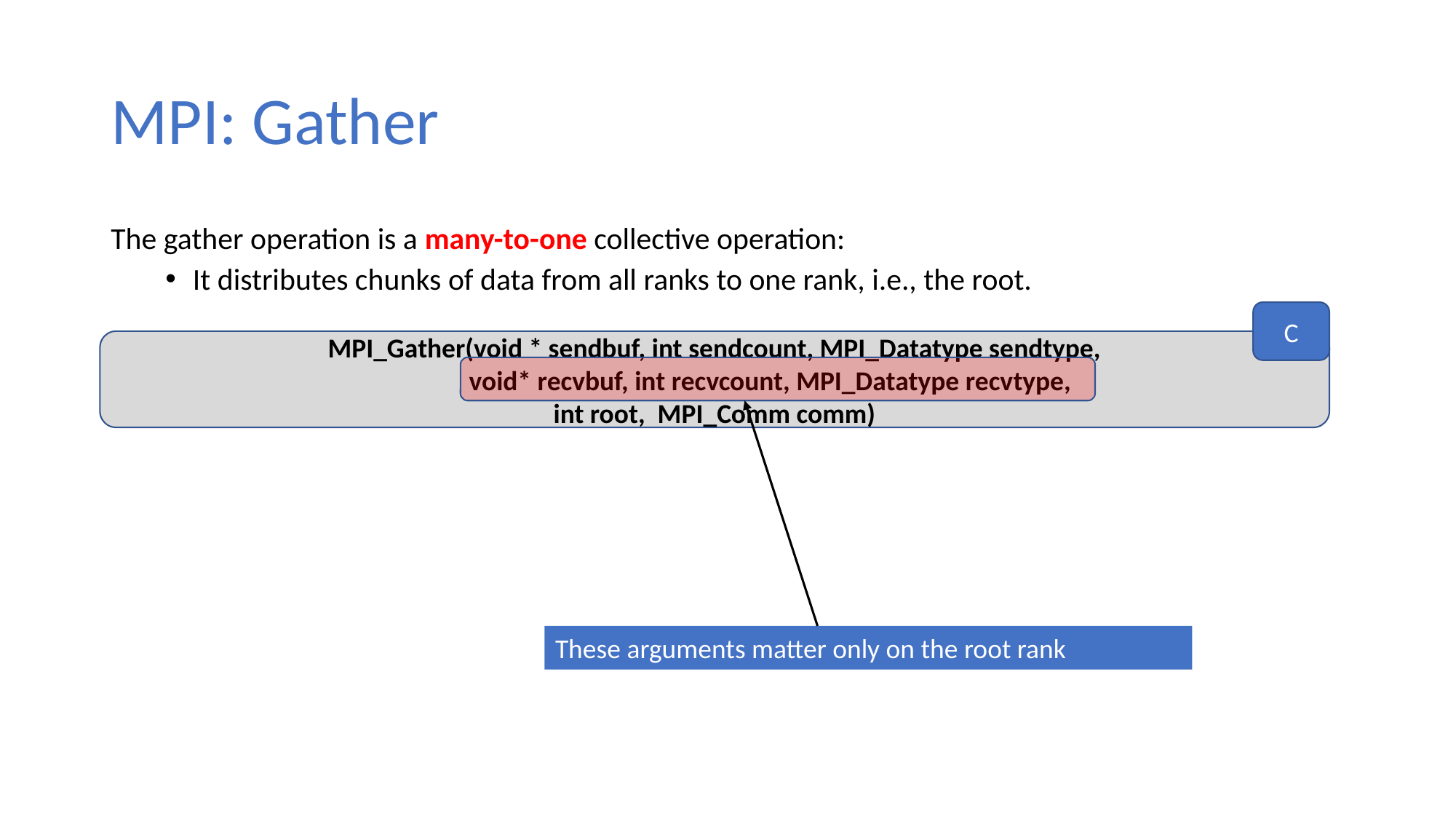

# MPI: Gather
The gather operation is a many-to-one collective operation:
It distributes chunks of data from all ranks to one rank, i.e., the root.

C
MPI_Gather(void * sendbuf, int sendcount, MPI_Datatype sendtype,
                  void* recvbuf, int recvcount, MPI_Datatype recvtype,
int root,  MPI_Comm comm)

These arguments matter only on the root rank